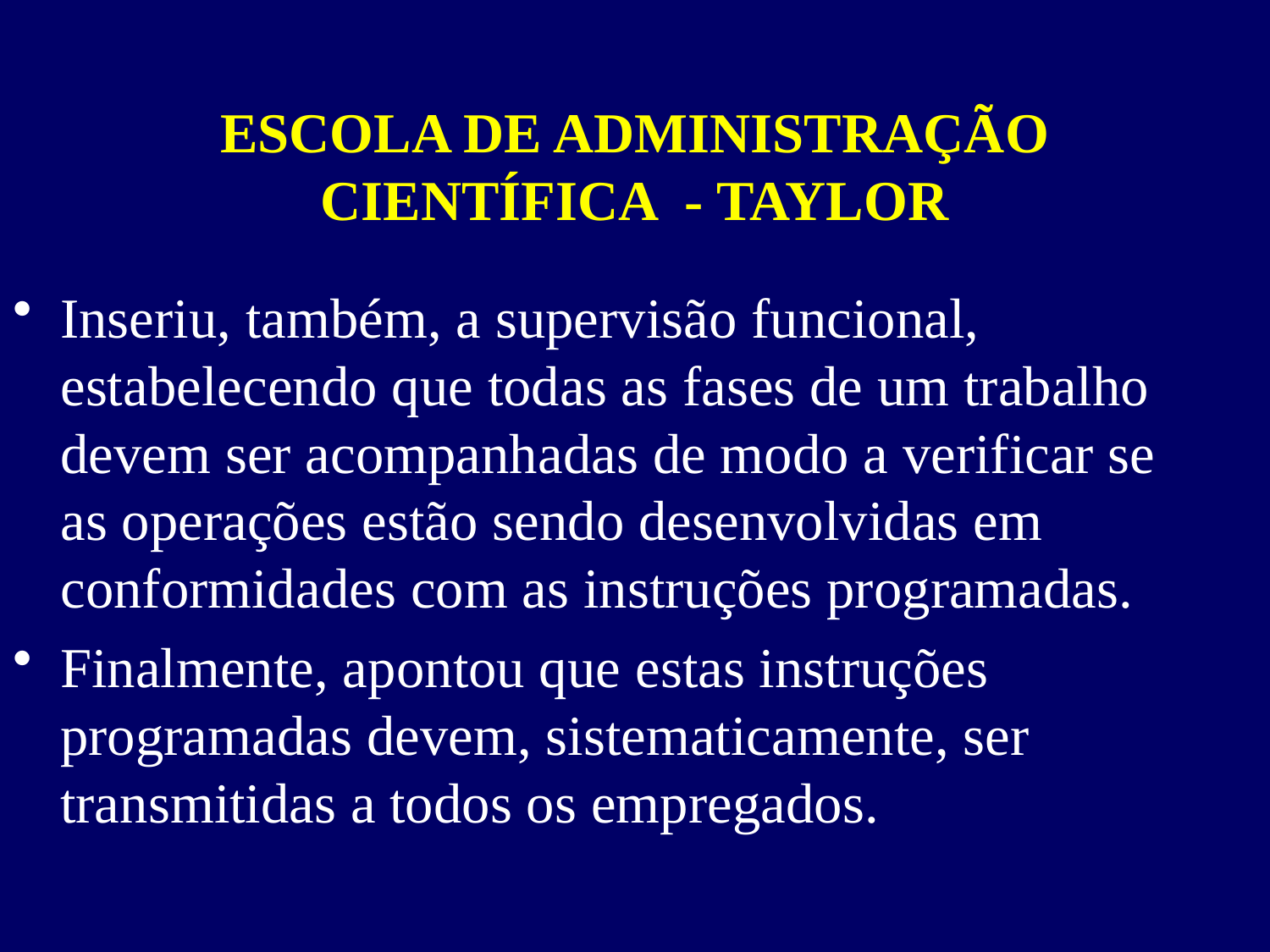

# ESCOLA DE ADMINISTRAÇÃO CIENTÍFICA  - TAYLOR
Inseriu, também, a supervisão funcional, estabelecendo que todas as fases de um trabalho devem ser acompanhadas de modo a verificar se as operações estão sendo desenvolvidas em conformidades com as instruções programadas.
Finalmente, apontou que estas instruções programadas devem, sistematicamente, ser transmitidas a todos os empregados.